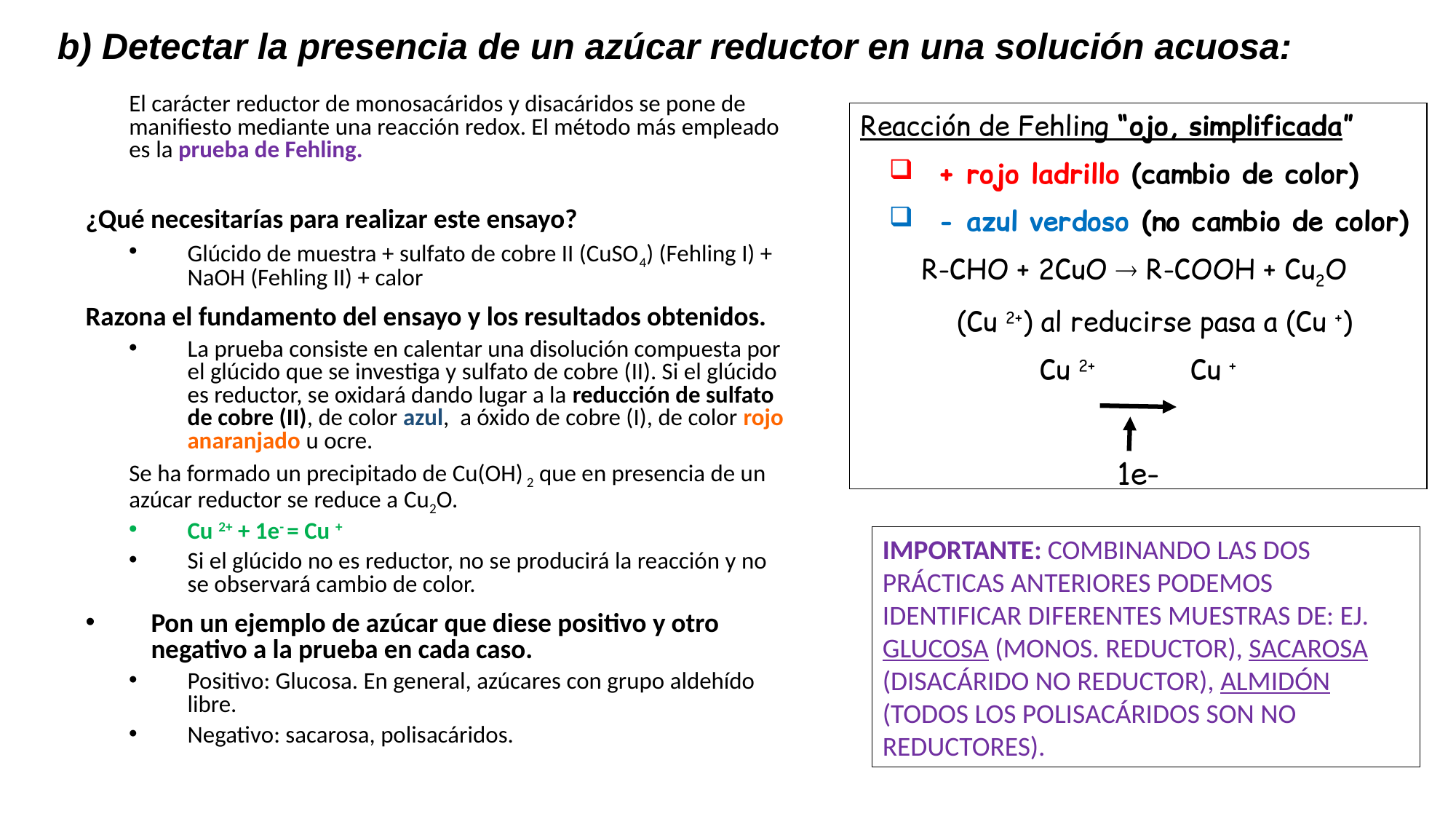

b) Detectar la presencia de un azúcar reductor en una solución acuosa:
El carácter reductor de monosacáridos y disacáridos se pone de manifiesto mediante una reacción redox. El método más empleado es la prueba de Fehling.

¿Qué necesitarías para realizar este ensayo?
Glúcido de muestra + sulfato de cobre II (CuSO4) (Fehling I) + NaOH (Fehling II) + calor
Razona el fundamento del ensayo y los resultados obtenidos.
La prueba consiste en calentar una disolución compuesta por el glúcido que se investiga y sulfato de cobre (II). Si el glúcido es reductor, se oxidará dando lugar a la reducción de sulfato de cobre (II), de color azul,  a óxido de cobre (I), de color rojo anaranjado u ocre.
	Se ha formado un precipitado de Cu(OH) 2 que en presencia de un azúcar reductor se reduce a Cu2O.
Cu 2+ + 1e- = Cu +
Si el glúcido no es reductor, no se producirá la reacción y no se observará cambio de color.
Pon un ejemplo de azúcar que diese positivo y otro negativo a la prueba en cada caso.
Positivo: Glucosa. En general, azúcares con grupo aldehído libre.
Negativo: sacarosa, polisacáridos.
Reacción de Fehling “ojo, simplificada”
  + rojo ladrillo (cambio de color)
  - azul verdoso (no cambio de color)
R-CHO + 2CuO → R-COOH + Cu2O
    (Cu 2+) al reducirse pasa a (Cu +)
Cu 2+                    Cu +

1e-
IMPORTANTE: COMBINANDO LAS DOS PRÁCTICAS ANTERIORES PODEMOS IDENTIFICAR DIFERENTES MUESTRAS DE: EJ.  GLUCOSA (MONOS. REDUCTOR), SACAROSA (DISACÁRIDO NO REDUCTOR), ALMIDÓN (TODOS LOS POLISACÁRIDOS SON NO REDUCTORES).